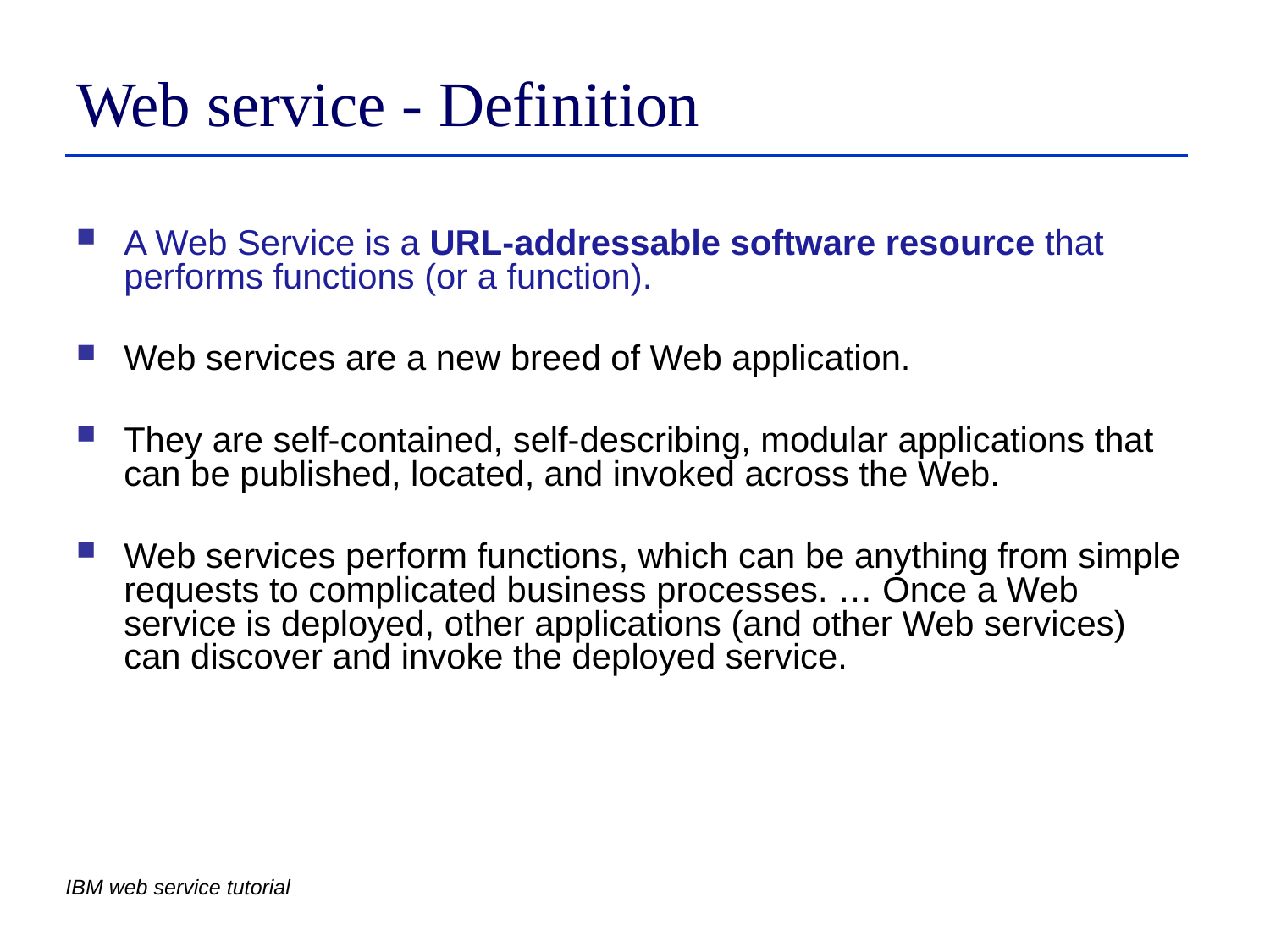

# Web service - Definition

A Web Service is a URL-addressable software resource that performs functions (or a function).

Web services are a new breed of Web application.

They are self-contained, self-describing, modular applications that can be published, located, and invoked across the Web.

Web services perform functions, which can be anything from simple requests to complicated business processes. … Once a Web service is deployed, other applications (and other Web services) can discover and invoke the deployed service.

IBM web service tutorial